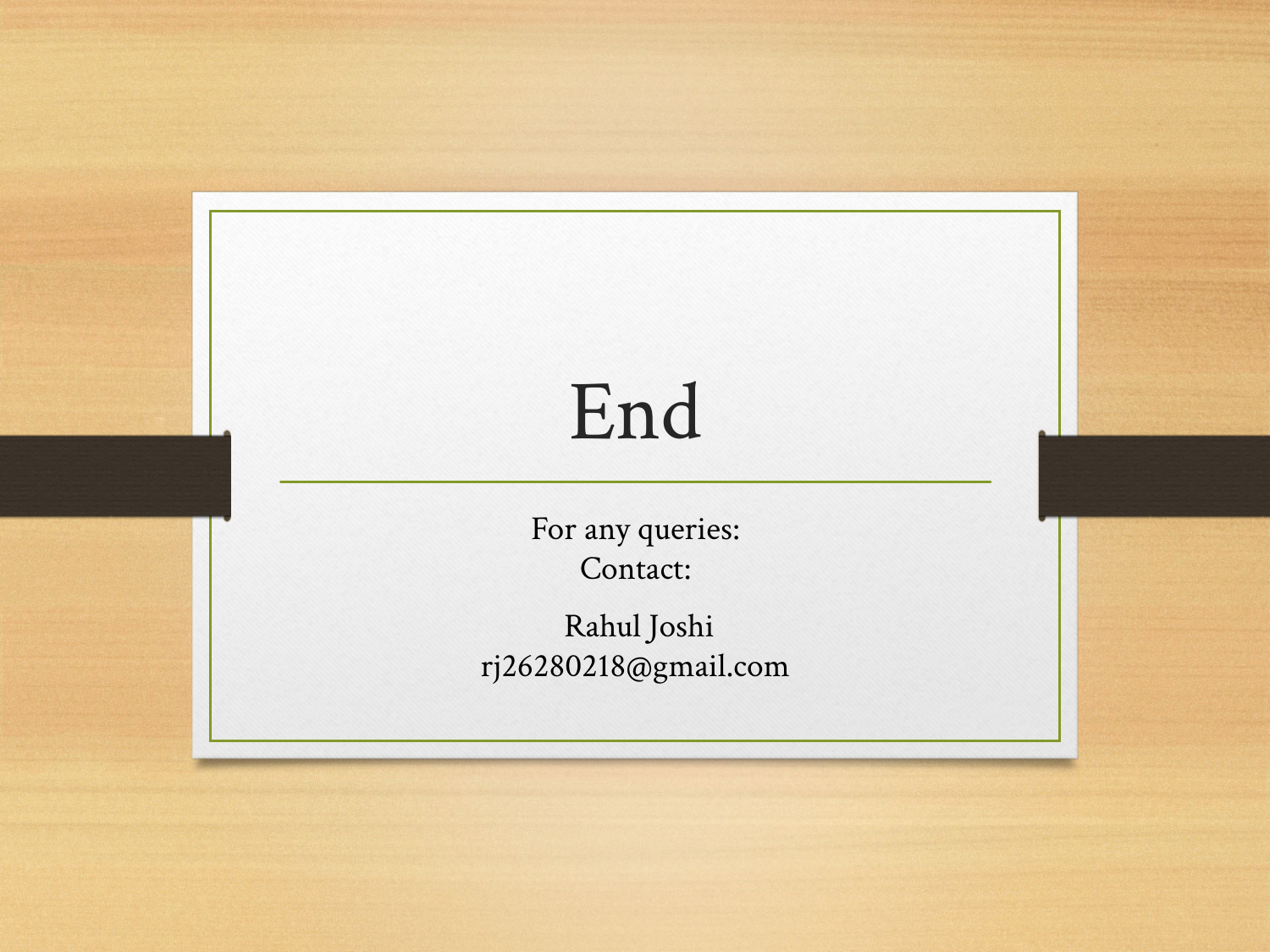

# End
For any queries:
Contact:
 Rahul Joshi
rj26280218@gmail.com